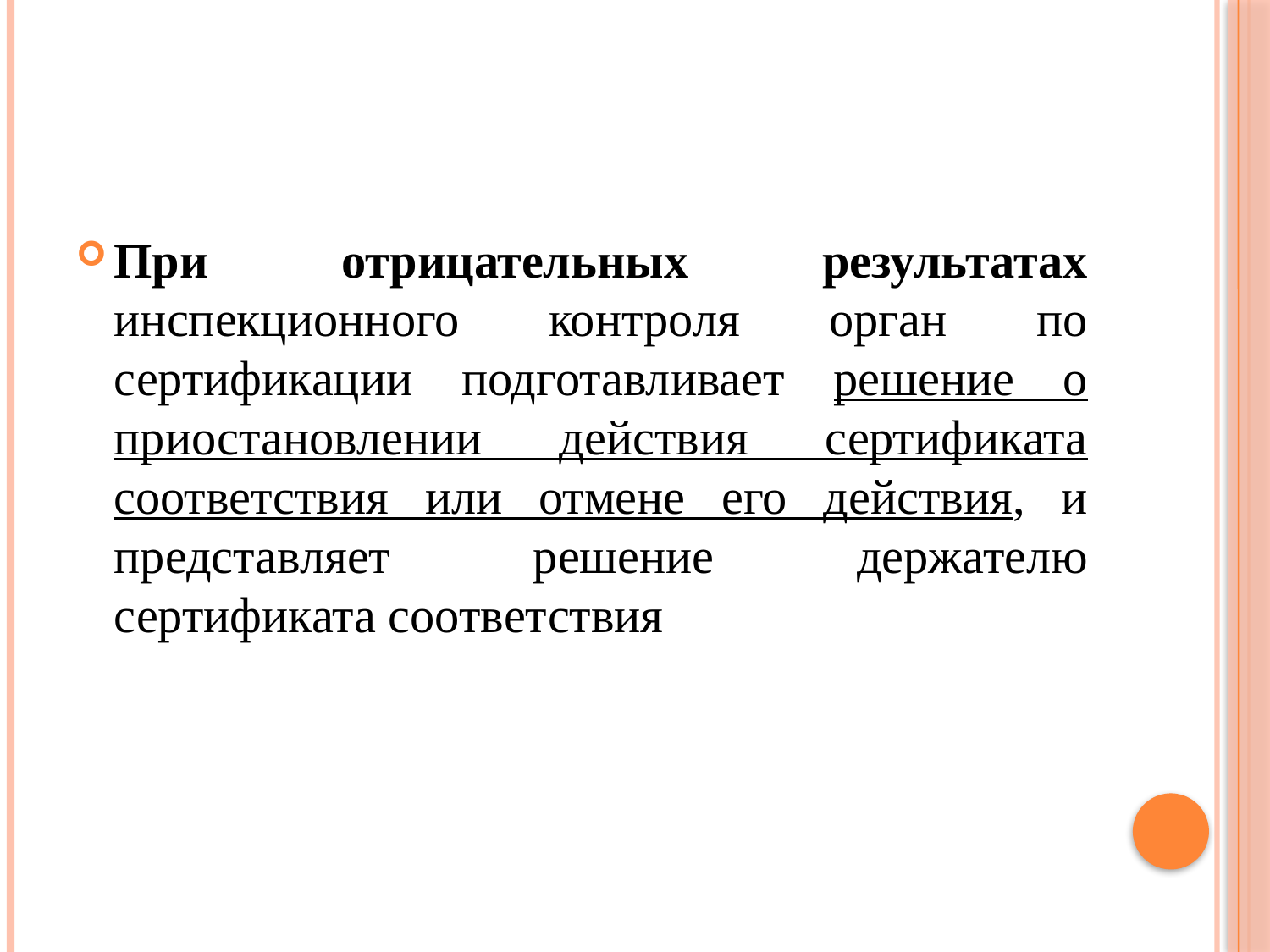

#
При отрицательных результатах инспекционного контроля орган по сертификации подготавливает решение о приостановлении действия сертификата соответствия или отмене его действия, и представляет решение держателю сертификата соответствия